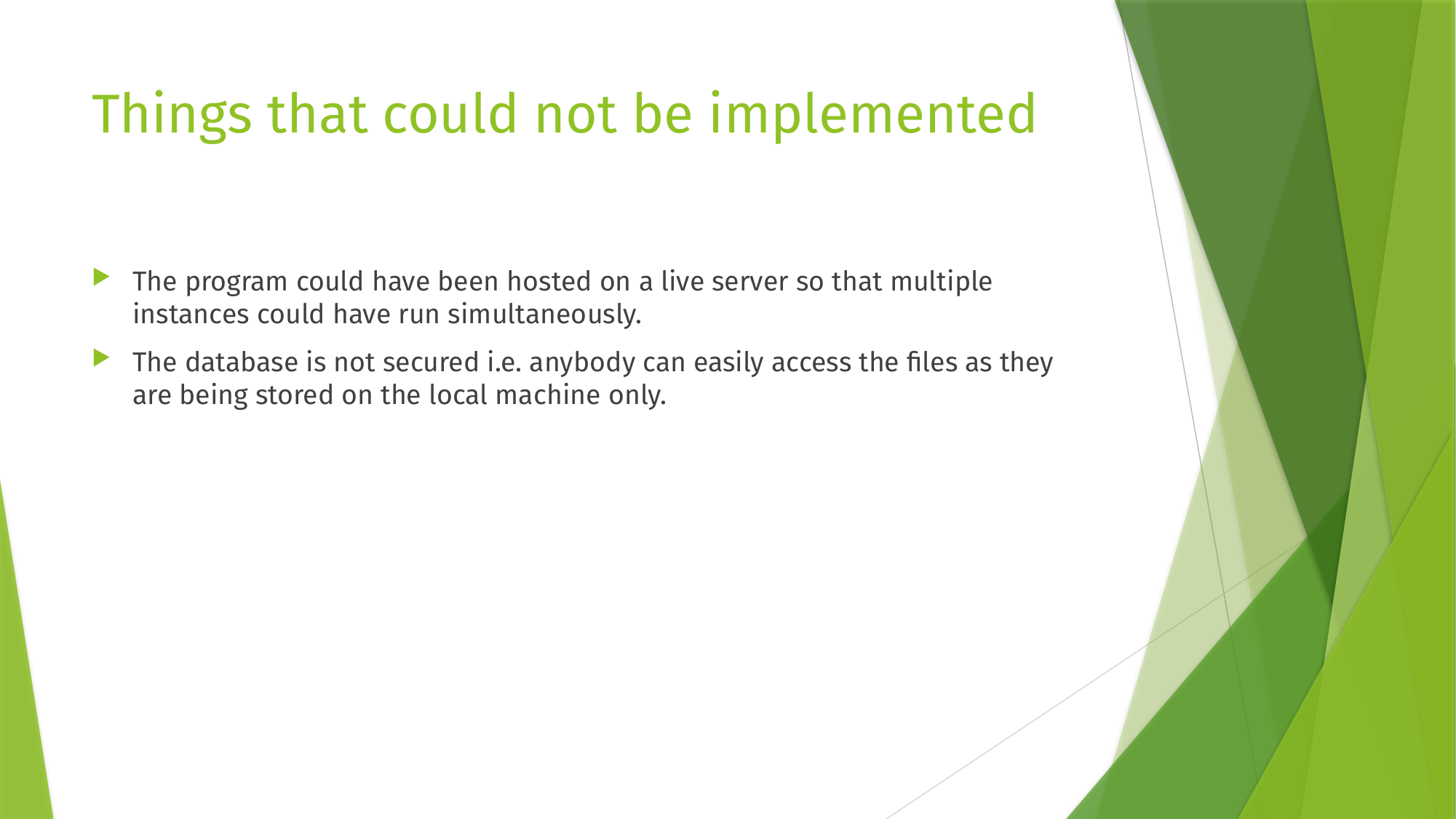

# Things that could not be implemented
The program could have been hosted on a live server so that multiple instances could have run simultaneously.
The database is not secured i.e. anybody can easily access the files as they are being stored on the local machine only.